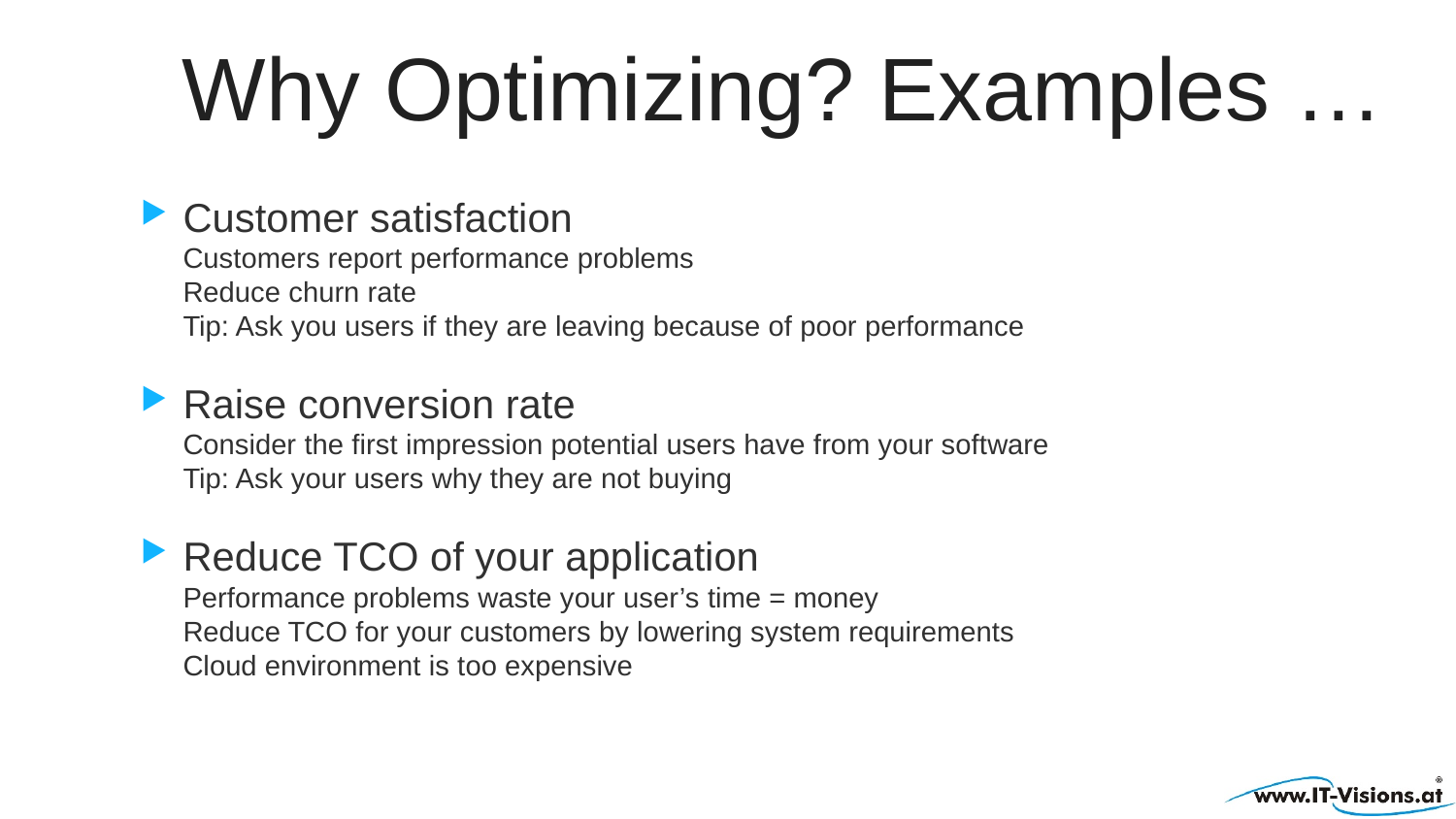

# Why Optimizing? Examples …
Customer satisfaction
Customers report performance problems
Reduce churn rate
Tip: Ask you users if they are leaving because of poor performance
Raise conversion rate
Consider the first impression potential users have from your software
Tip: Ask your users why they are not buying
Reduce TCO of your application
Performance problems waste your user’s time = money
Reduce TCO for your customers by lowering system requirements
Cloud environment is too expensive